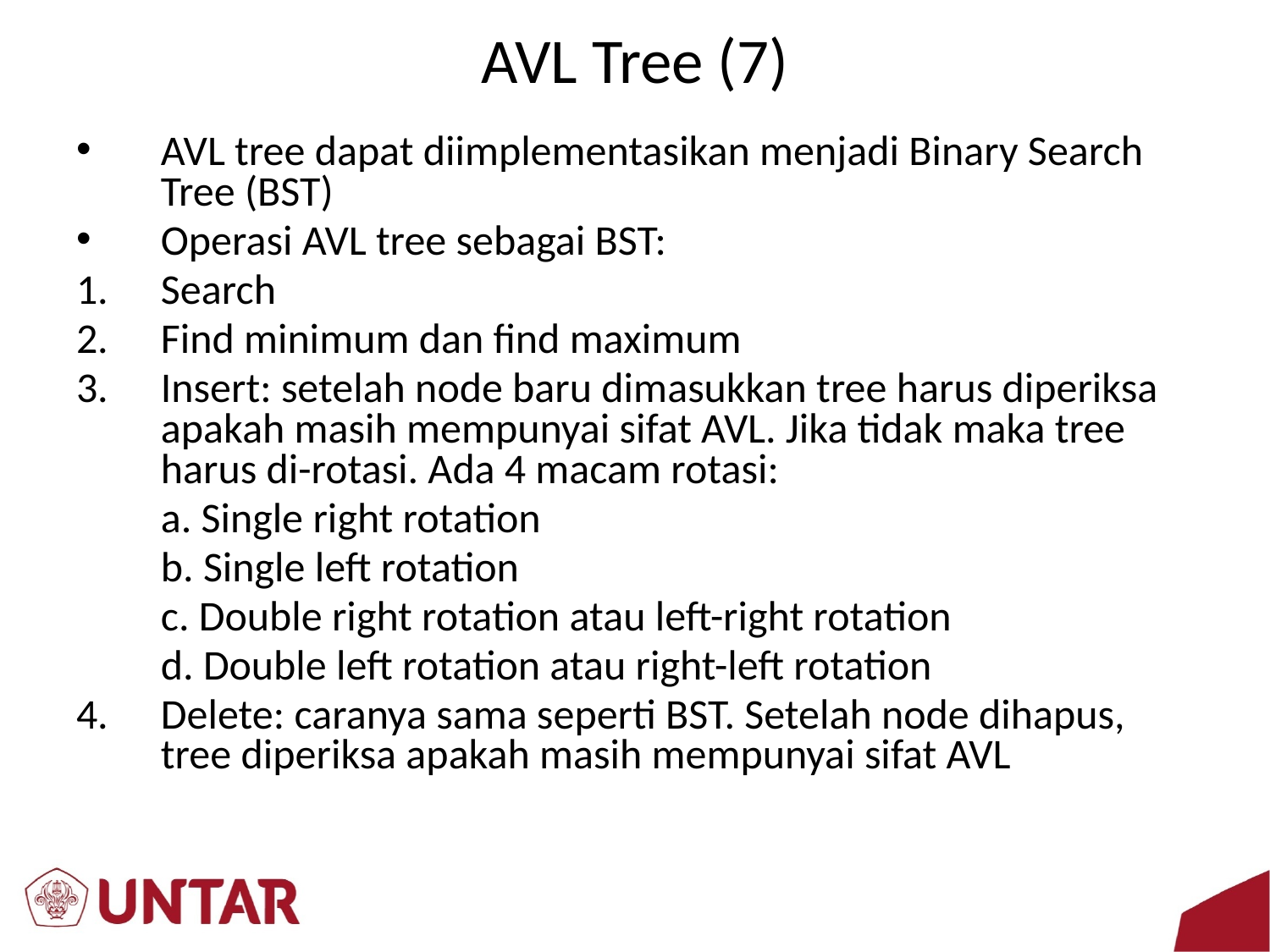

# AVL Tree (7)
AVL tree dapat diimplementasikan menjadi Binary Search Tree (BST)
Operasi AVL tree sebagai BST:
Search
Find minimum dan find maximum
Insert: setelah node baru dimasukkan tree harus diperiksa apakah masih mempunyai sifat AVL. Jika tidak maka tree harus di-rotasi. Ada 4 macam rotasi:
	a. Single right rotation
	b. Single left rotation
	c. Double right rotation atau left-right rotation
	d. Double left rotation atau right-left rotation
4. 	Delete: caranya sama seperti BST. Setelah node dihapus, tree diperiksa apakah masih mempunyai sifat AVL